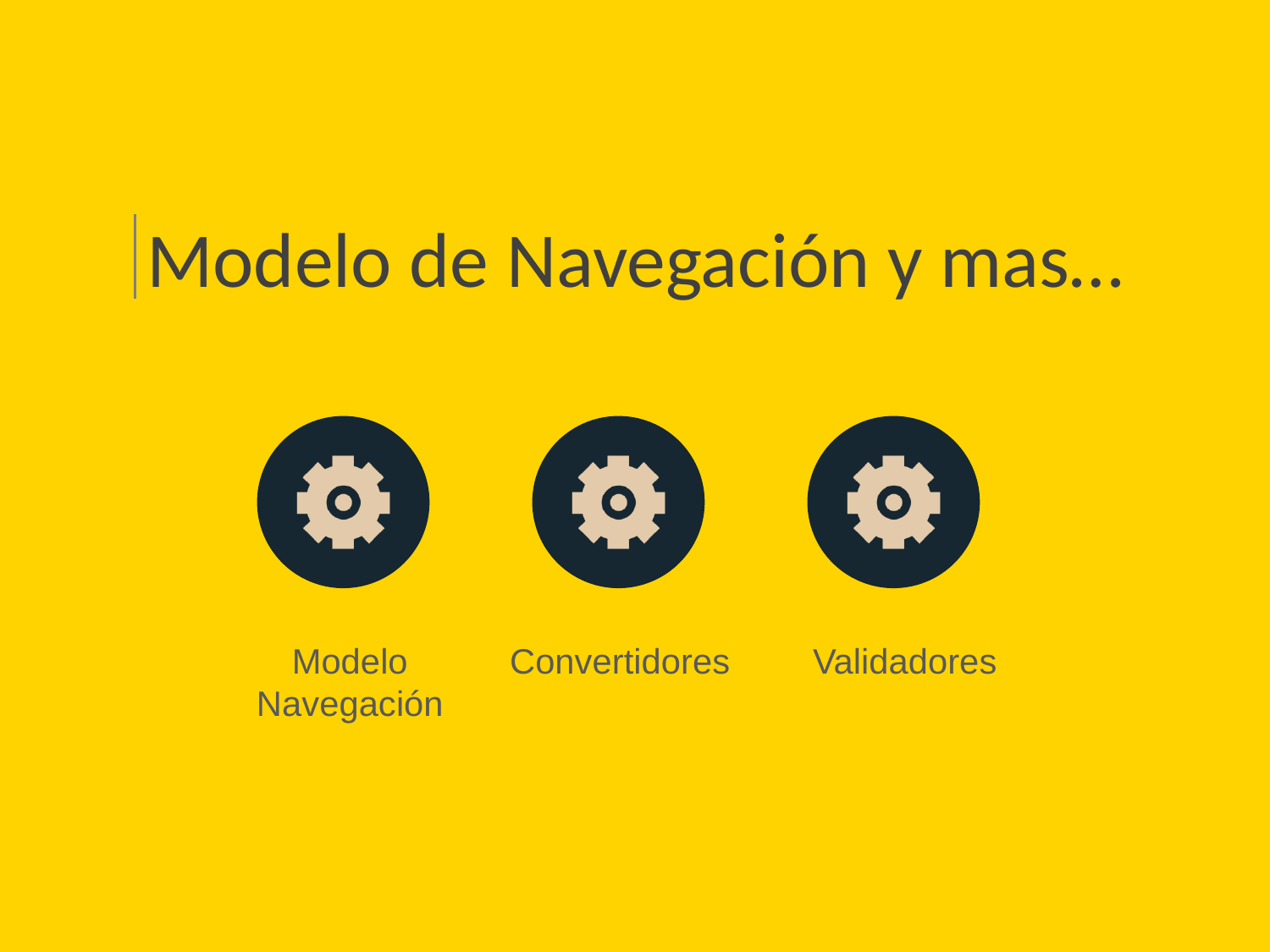

# Modelo de Navegación y mas…
Modelo Navegación

Convertidores
Validadores